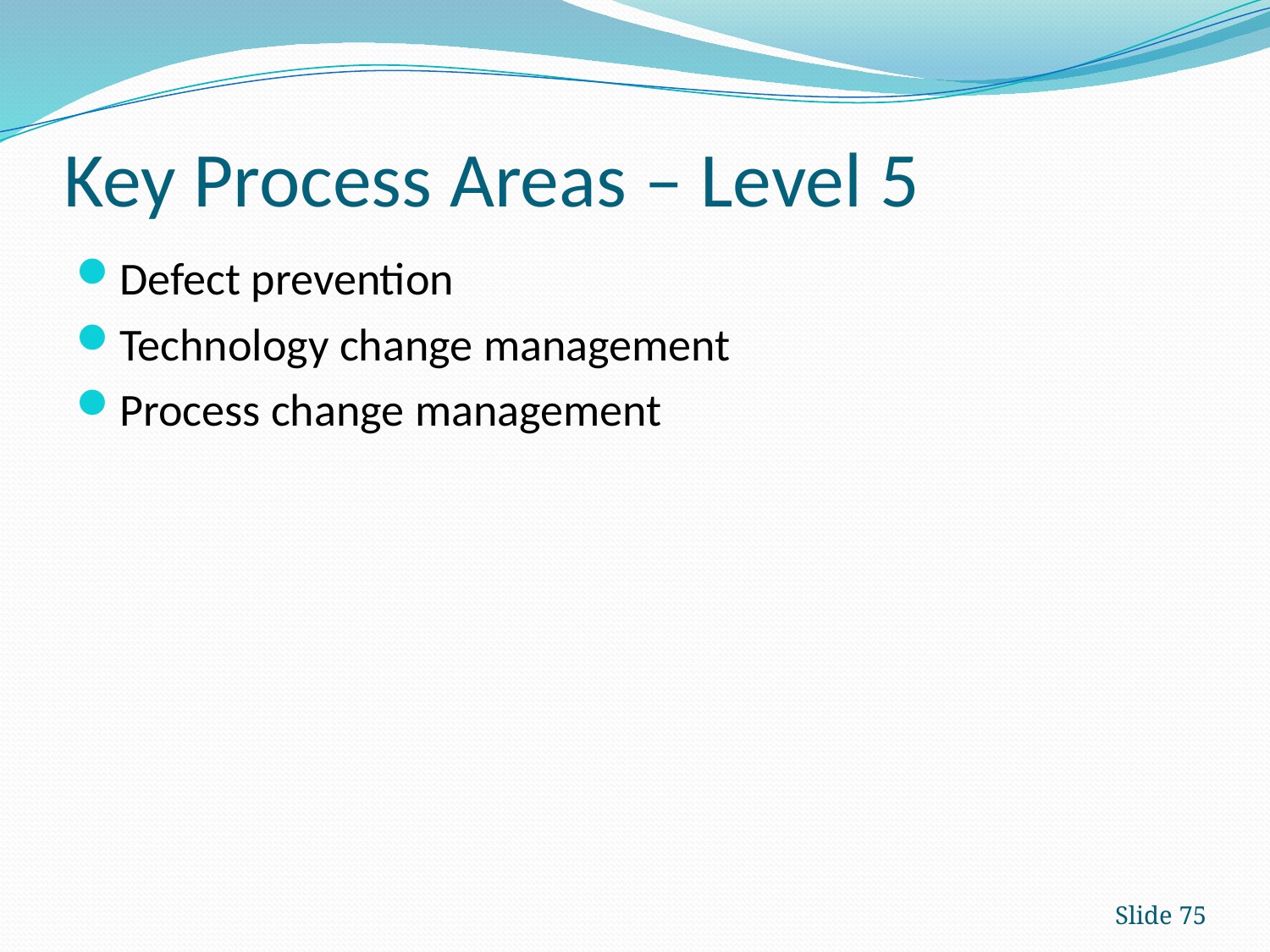

# Key Process Areas – Level 5
Defect prevention
Technology change management
Process change management
Slide 75